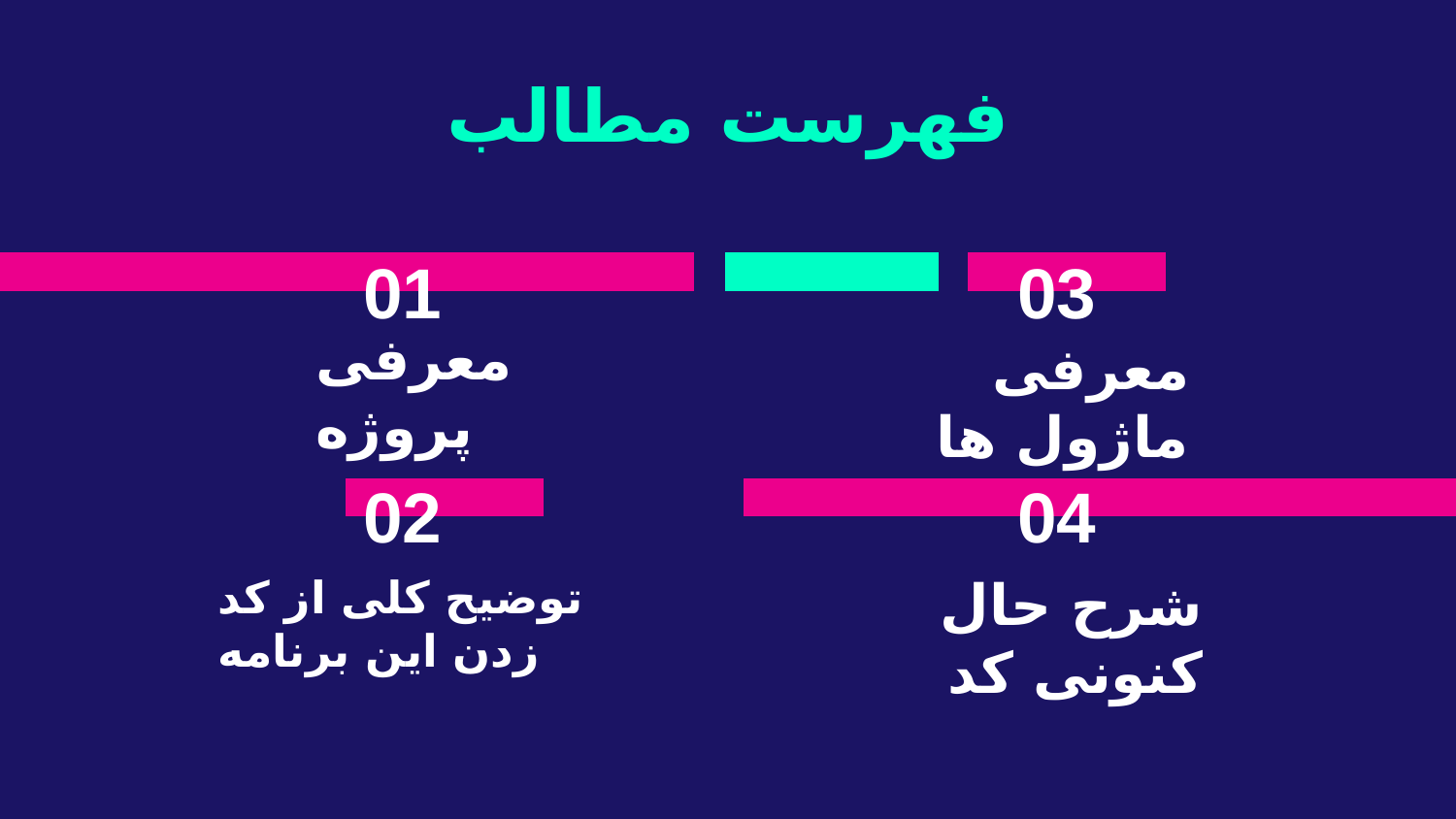

فهرست مطالب
# 01
03
معرفی پروژه
معرفی ماژول ها
02
04
توضیح کلی از کد زدن این برنامه
شرح حال کنونی کد